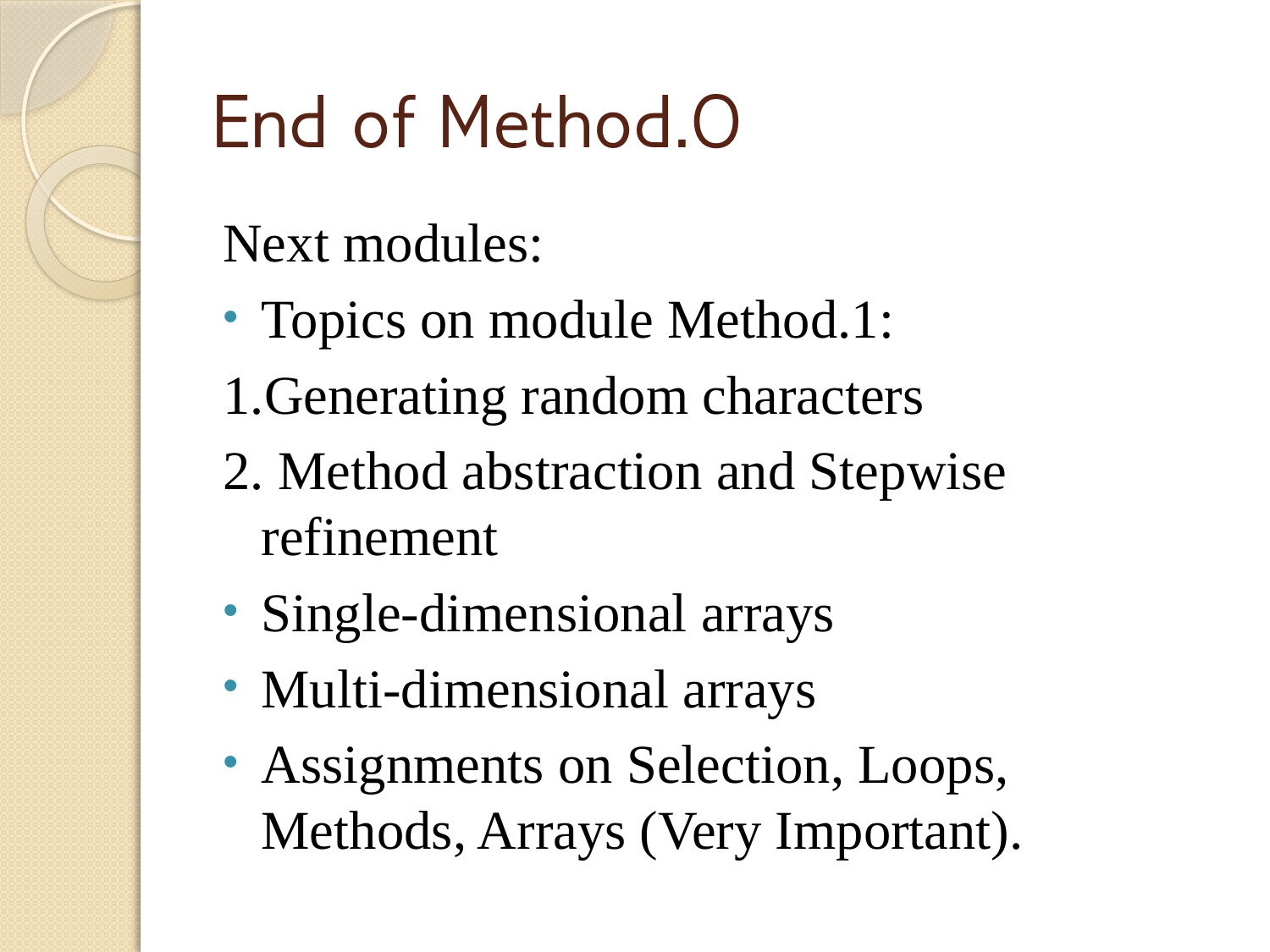

# End of Method.O
Next modules:
Topics on module Method.1:
1.Generating random characters
2. Method abstraction and Stepwise refinement
Single-dimensional arrays
Multi-dimensional arrays
Assignments on Selection, Loops, Methods, Arrays (Very Important).